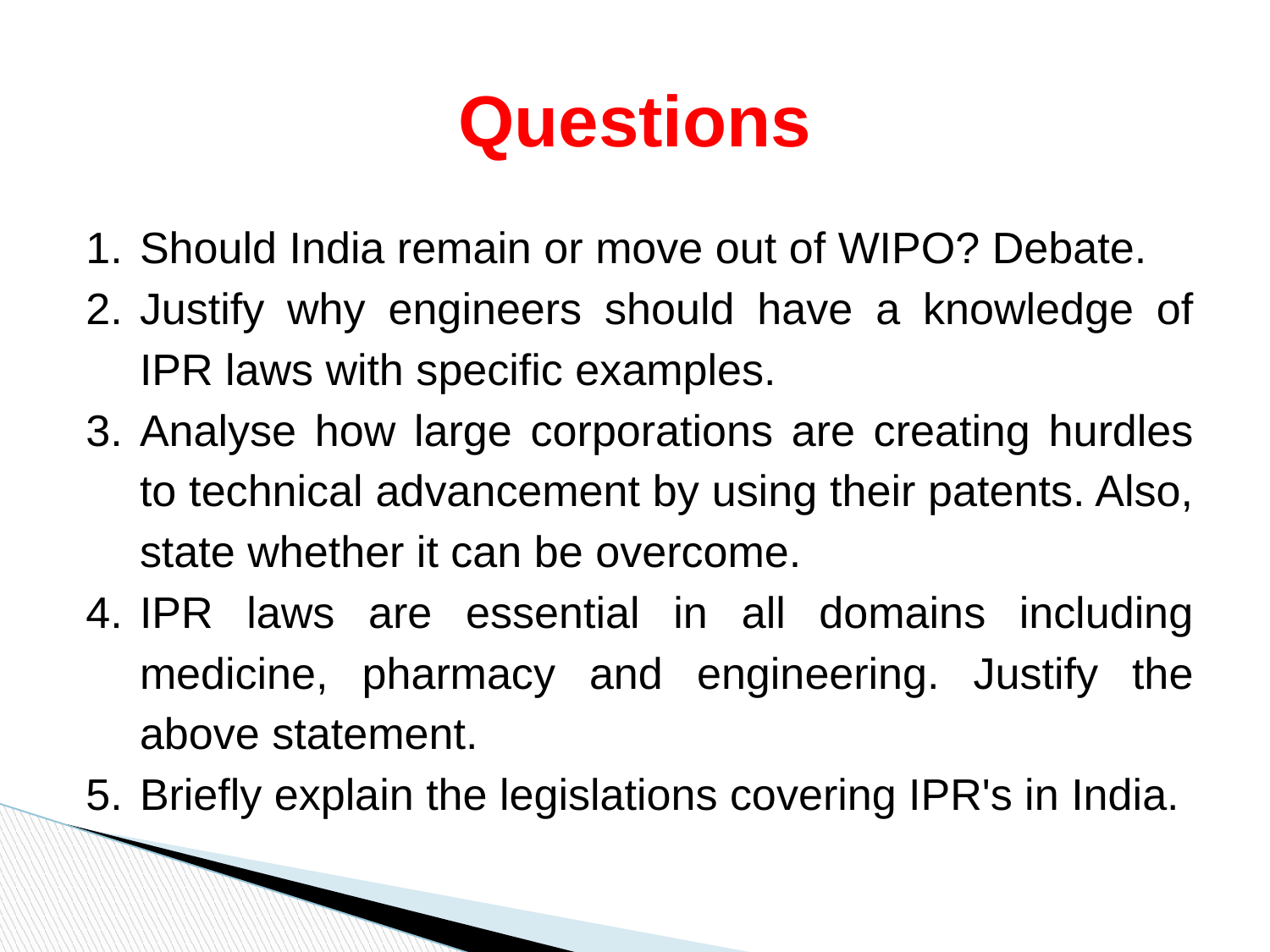

# Questions
Should India remain or move out of WIPO? Debate.
Justify why engineers should have a knowledge of IPR laws with specific examples.
Analyse how large corporations are creating hurdles to technical advancement by using their patents. Also, state whether it can be overcome.
IPR laws are essential in all domains including medicine, pharmacy and engineering. Justify the above statement.
Briefly explain the legislations covering IPR's in India.